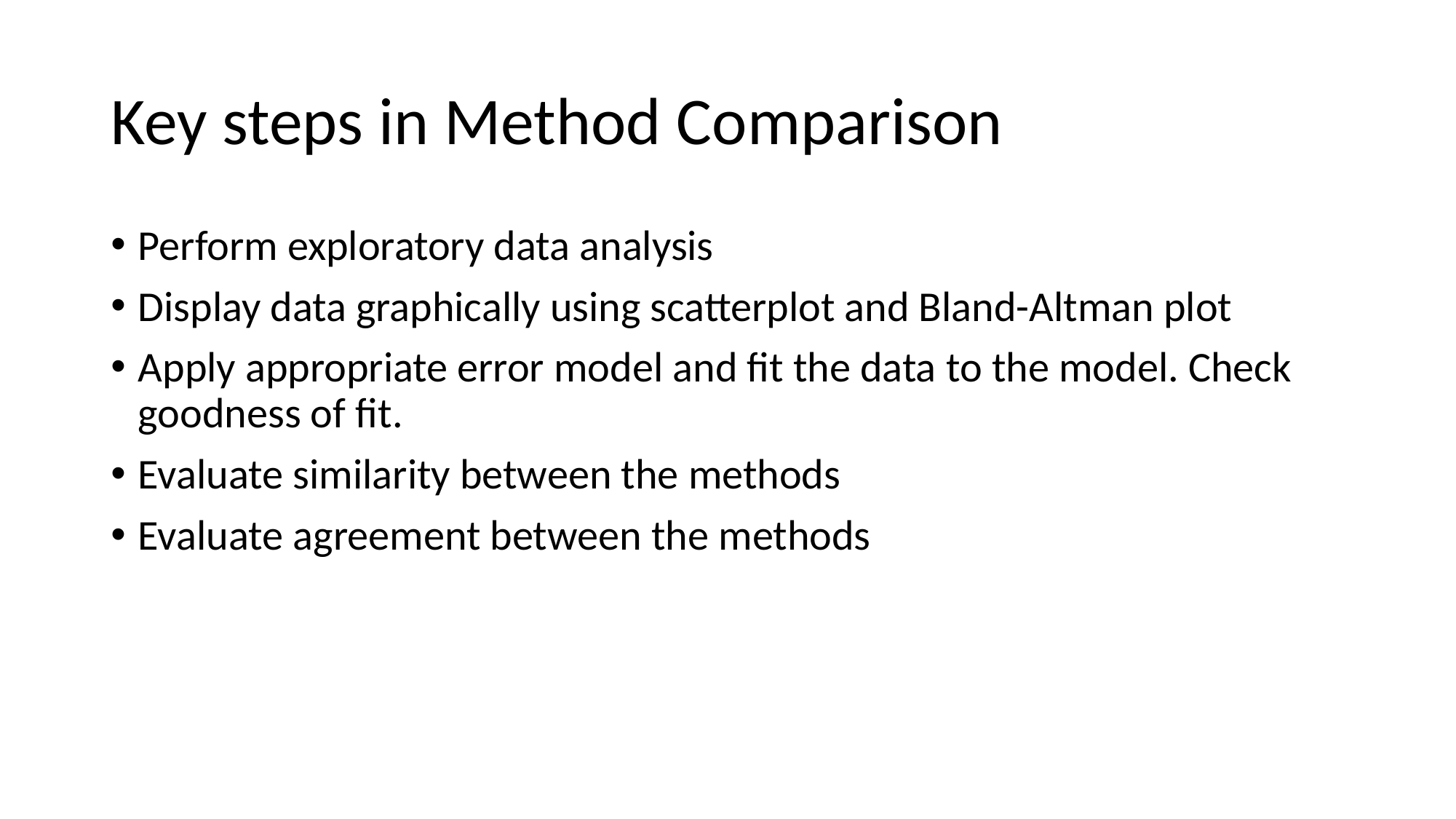

# Key steps in Method Comparison
Perform exploratory data analysis
Display data graphically using scatterplot and Bland-Altman plot
Apply appropriate error model and fit the data to the model. Check goodness of fit.
Evaluate similarity between the methods
Evaluate agreement between the methods